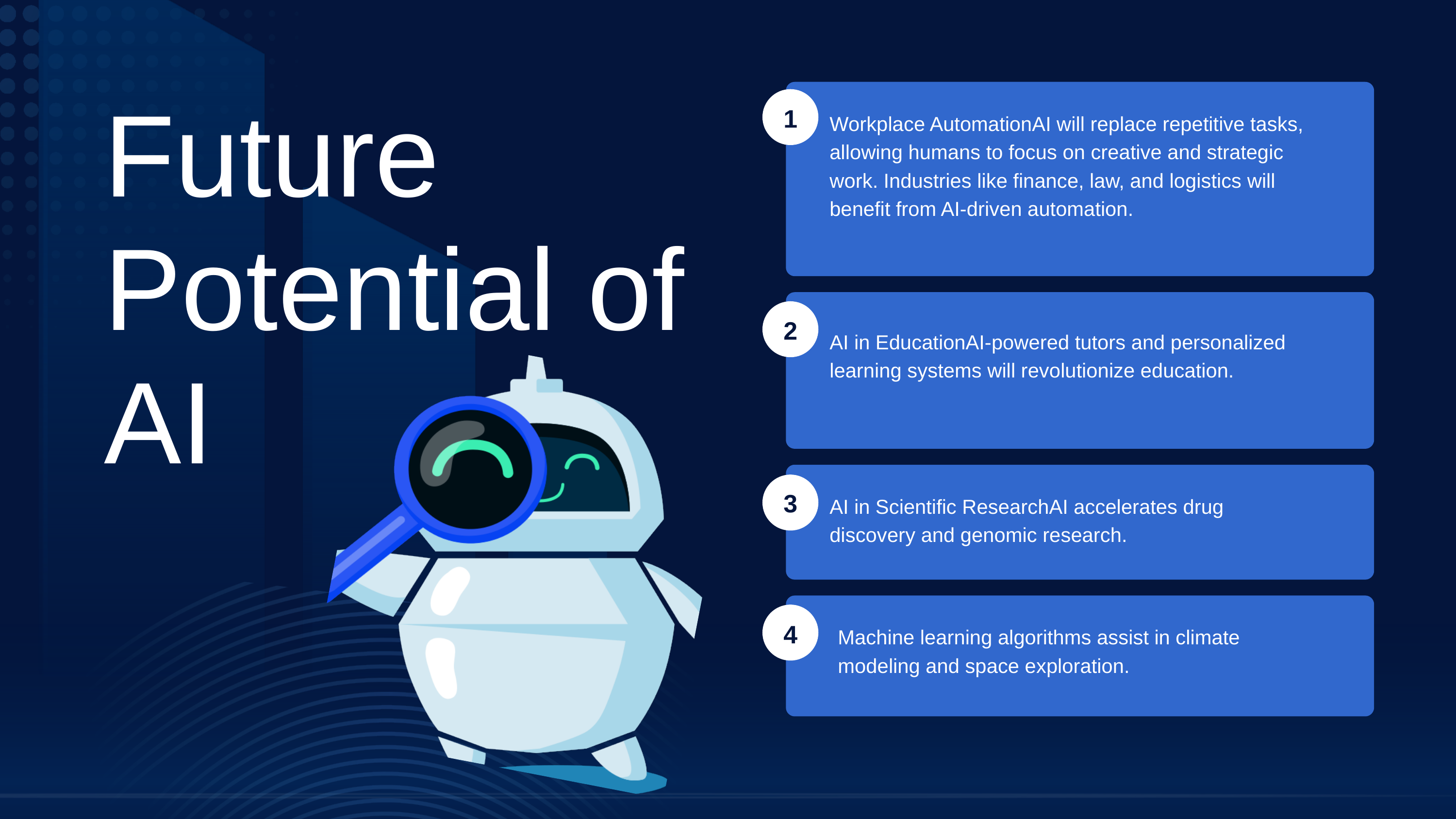

Future Potential of AI

1
Workplace AutomationAI will replace repetitive tasks, allowing humans to focus on creative and strategic work. Industries like finance, law, and logistics will benefit from AI-driven automation.

2
AI in EducationAI-powered tutors and personalized learning systems will revolutionize education.

3
AI in Scientific ResearchAI accelerates drug discovery and genomic research.

4
Machine learning algorithms assist in climate modeling and space exploration.